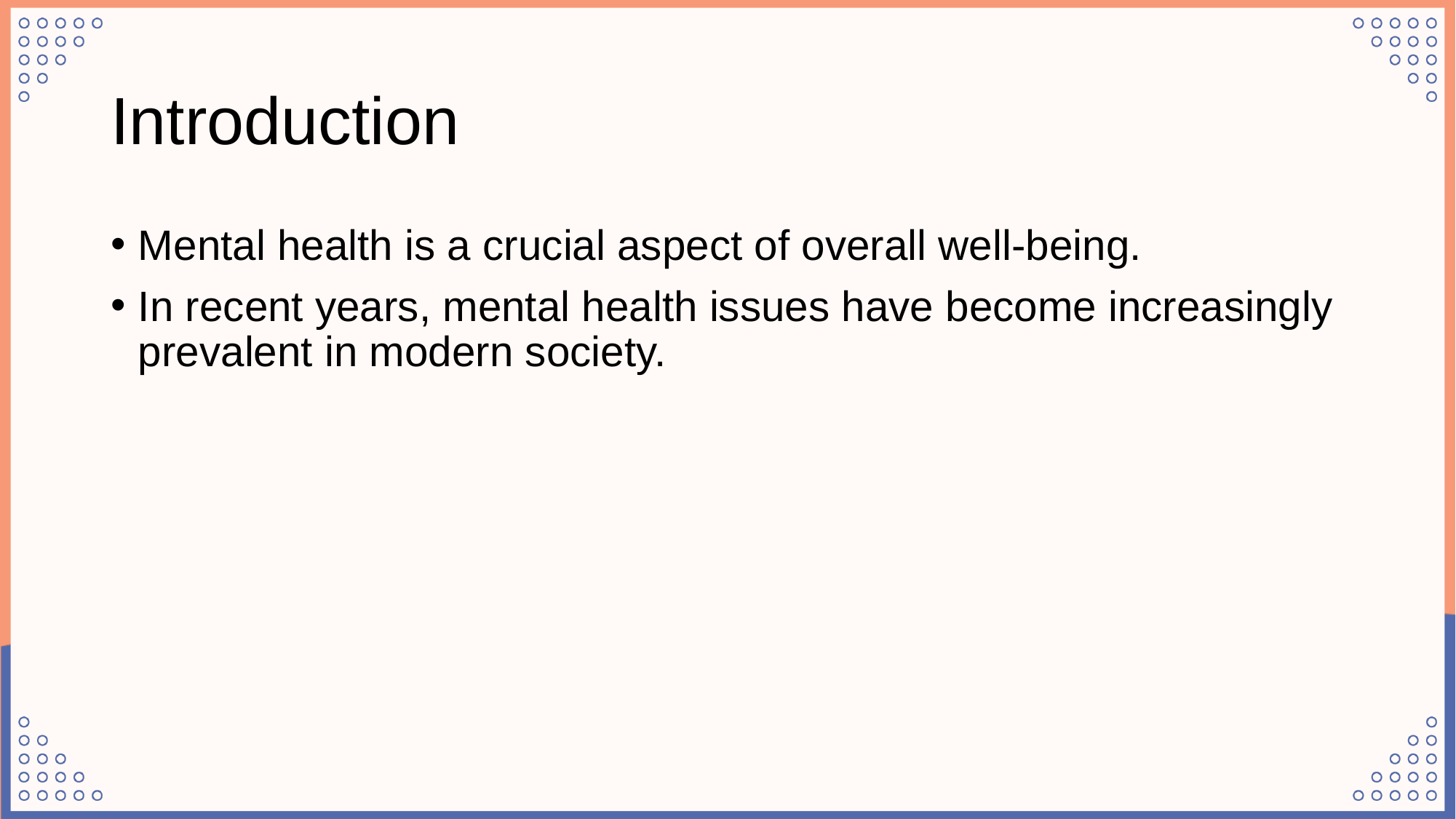

# Introduction
Mental health is a crucial aspect of overall well-being.
In recent years, mental health issues have become increasingly prevalent in modern society.